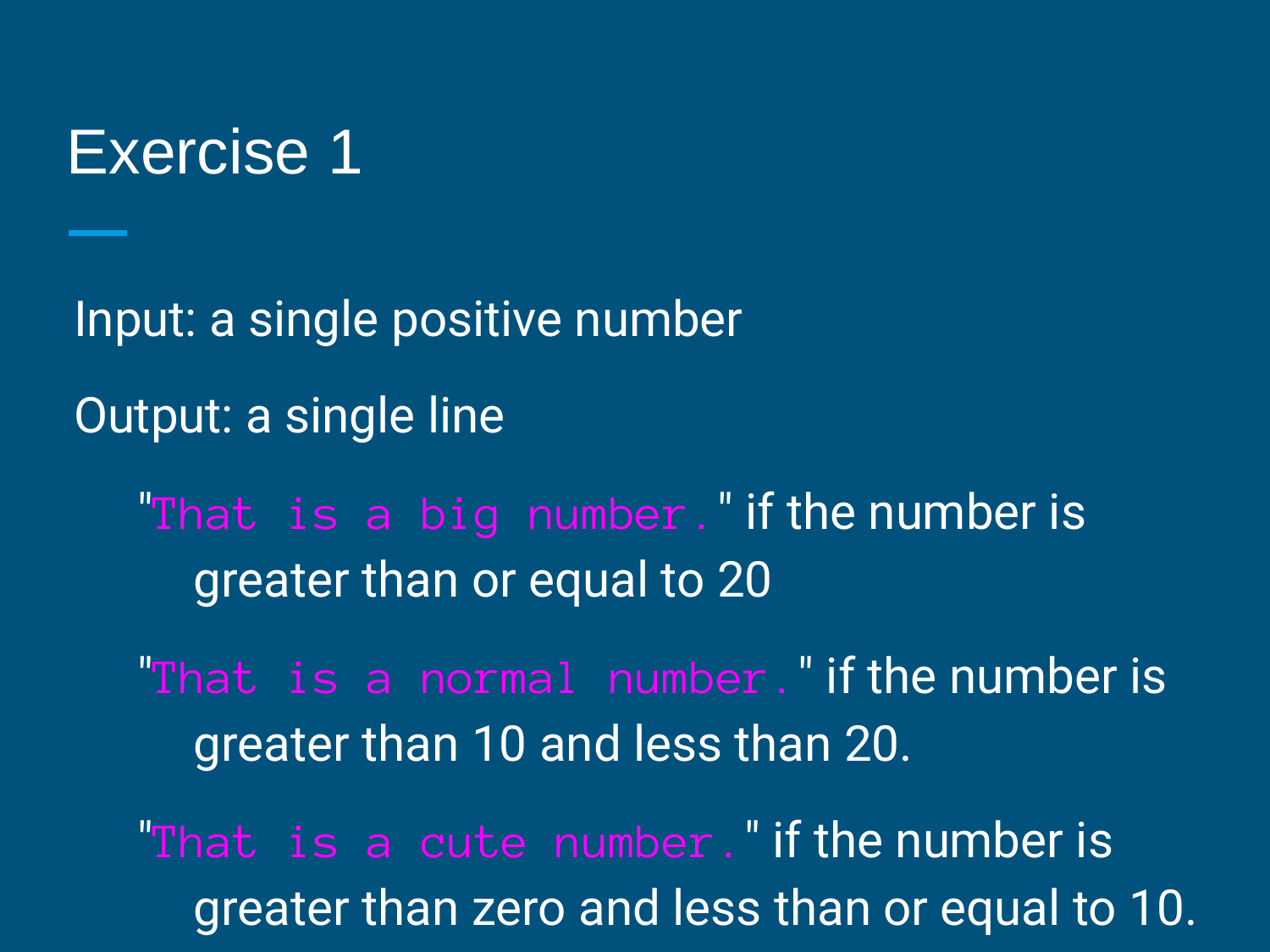

# Exercise 1
Input: a single positive number
Output: a single line
"That is a big number." if the number is greater than or equal to 20
"That is a normal number." if the number is greater than 10 and less than 20.
"That is a cute number." if the number is greater than zero and less than or equal to 10.